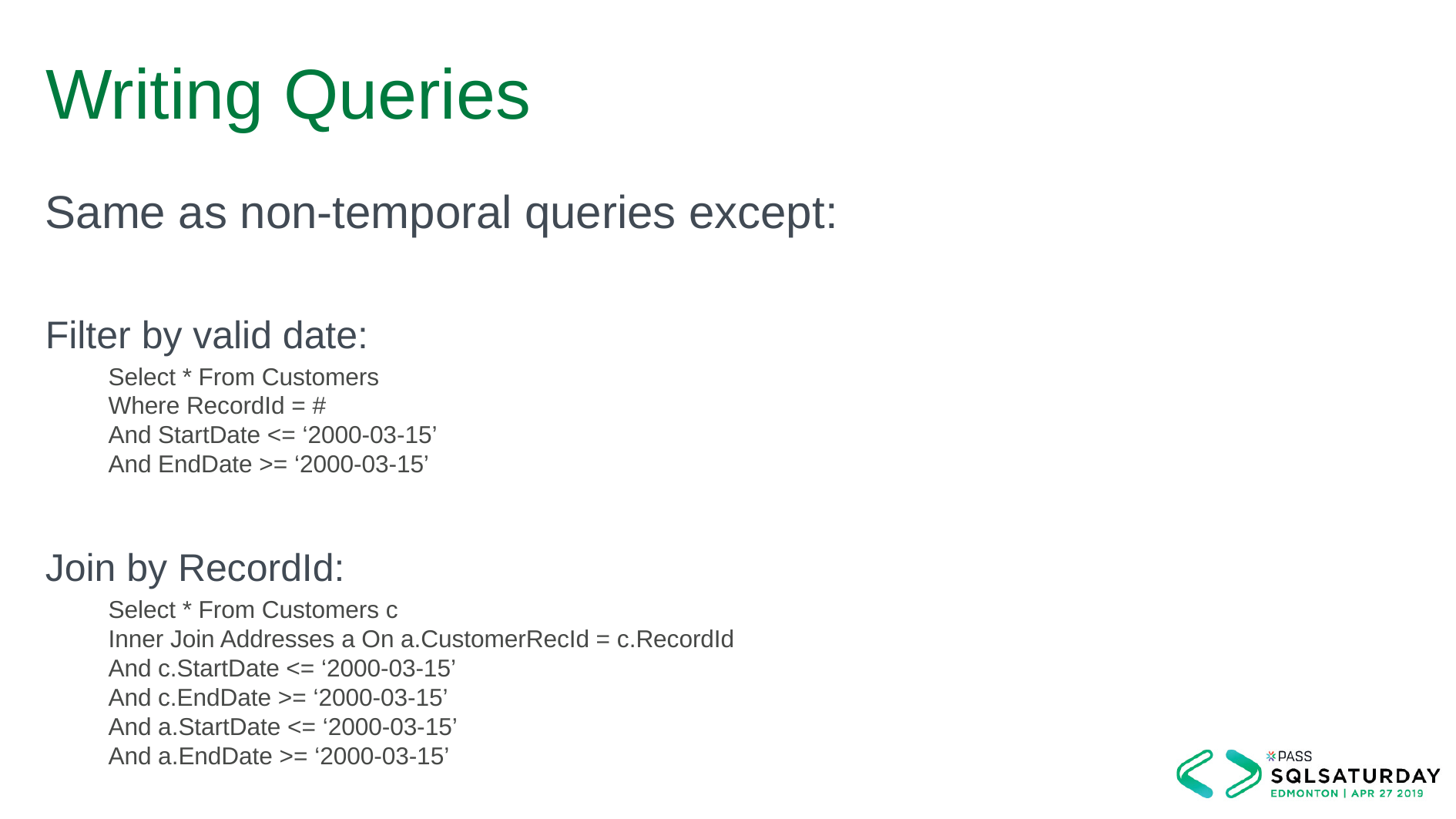

# Writing Queries
Same as non-temporal queries except:

Filter by valid date:
Select * From Customers
Where RecordId = #
And StartDate <= ‘2000-03-15’
And EndDate >= ‘2000-03-15’

Join by RecordId:
Select * From Customers c
Inner Join Addresses a On a.CustomerRecId = c.RecordId
And c.StartDate <= ‘2000-03-15’
And c.EndDate >= ‘2000-03-15’
And a.StartDate <= ‘2000-03-15’
And a.EndDate >= ‘2000-03-15’